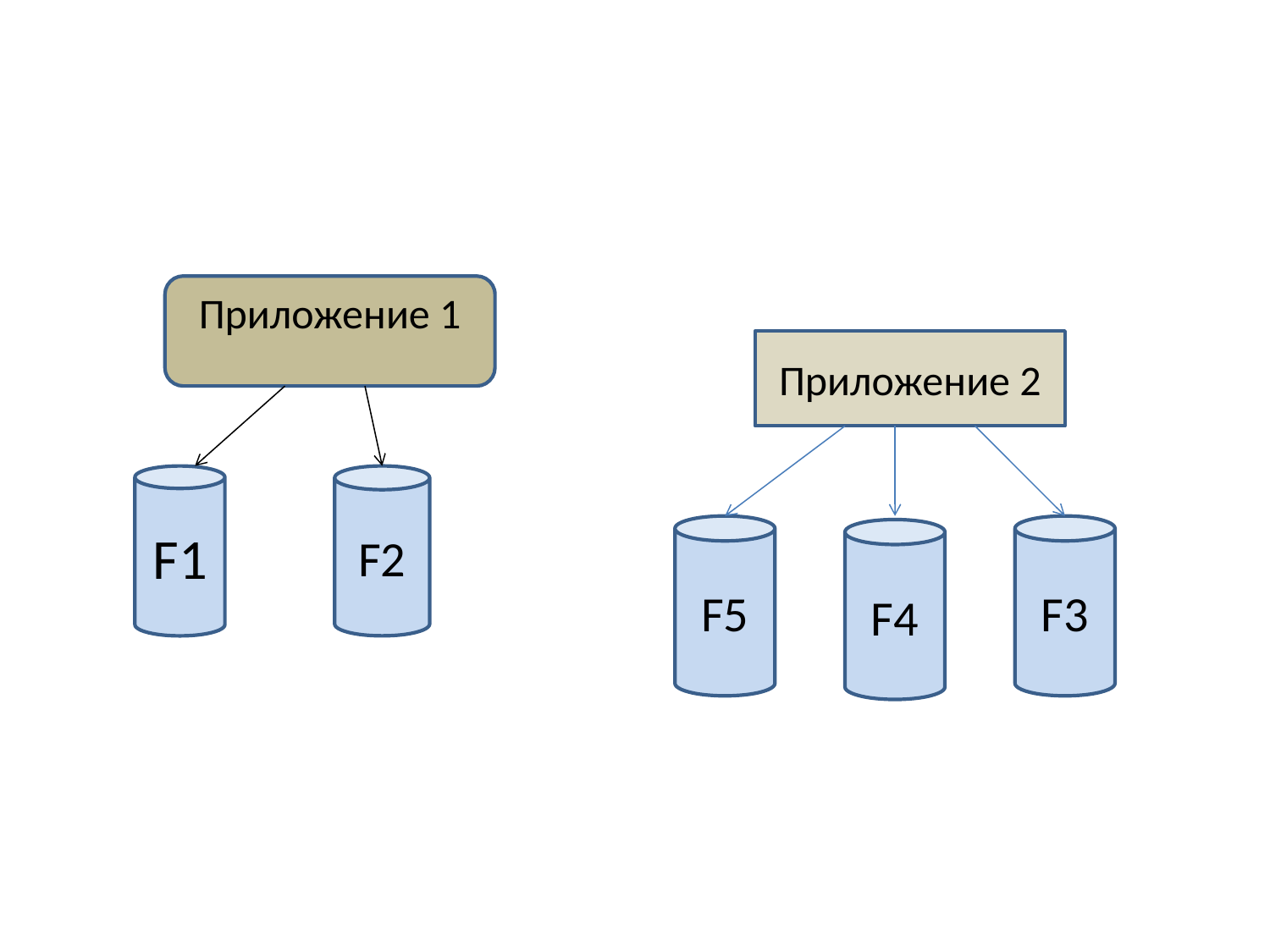

Приложение 1

Приложение 2
F1
F2
F5
F3
F4